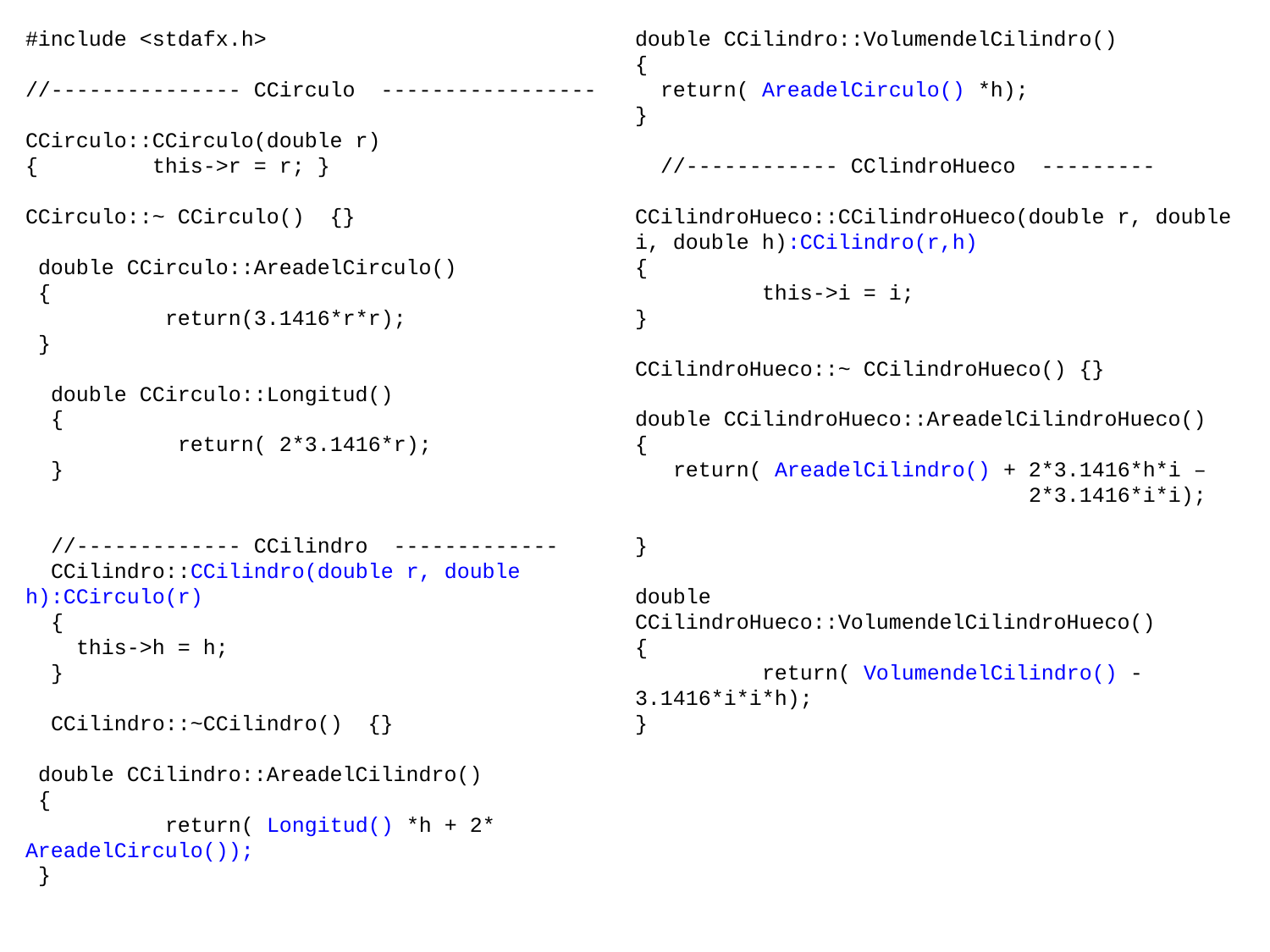

#include <stdafx.h>

//--------------- CCirculo  -----------------

CCirculo::CCirculo(double r)
{	this->r = r; }

CCirculo::~ CCirculo()  {}

 double CCirculo::AreadelCirculo()
 {
	 return(3.1416*r*r);
 }

  double CCirculo::Longitud()
  {
	  return( 2*3.1416*r);
  }

  //------------- CCilindro  -------------
  CCilindro::CCilindro(double r, double h):CCirculo(r)
  {
    this->h = h;
  }

  CCilindro::~CCilindro()  {}

 double CCilindro::AreadelCilindro()
 {
	 return( Longitud() *h + 2* AreadelCirculo());
 }

double CCilindro::VolumendelCilindro()
{
  return( AreadelCirculo() *h);
}

  //------------ CClindroHueco  ---------

CCilindroHueco::CCilindroHueco(double r, double i, double h):CCilindro(r,h)
{
	this->i = i;
}

CCilindroHueco::~ CCilindroHueco() {}

double CCilindroHueco::AreadelCilindroHueco()
{
   return( AreadelCilindro() + 2*3.1416*h*i –
                               2*3.1416*i*i);

}

double CCilindroHueco::VolumendelCilindroHueco()
{
	return( VolumendelCilindro() - 3.1416*i*i*h);
}
# Ejemplo